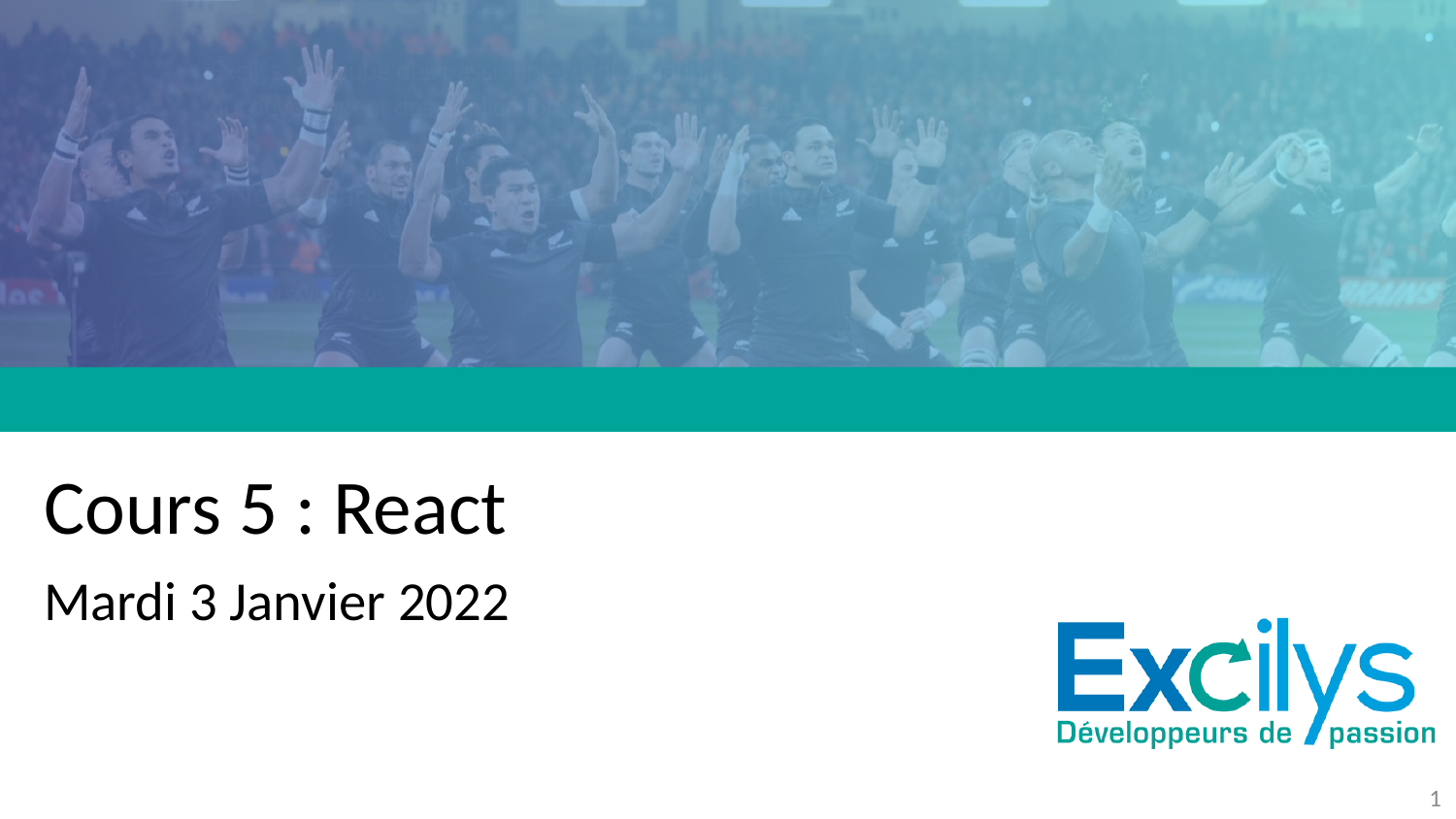

# Cours 5 : React
Mardi 3 Janvier 2022
1